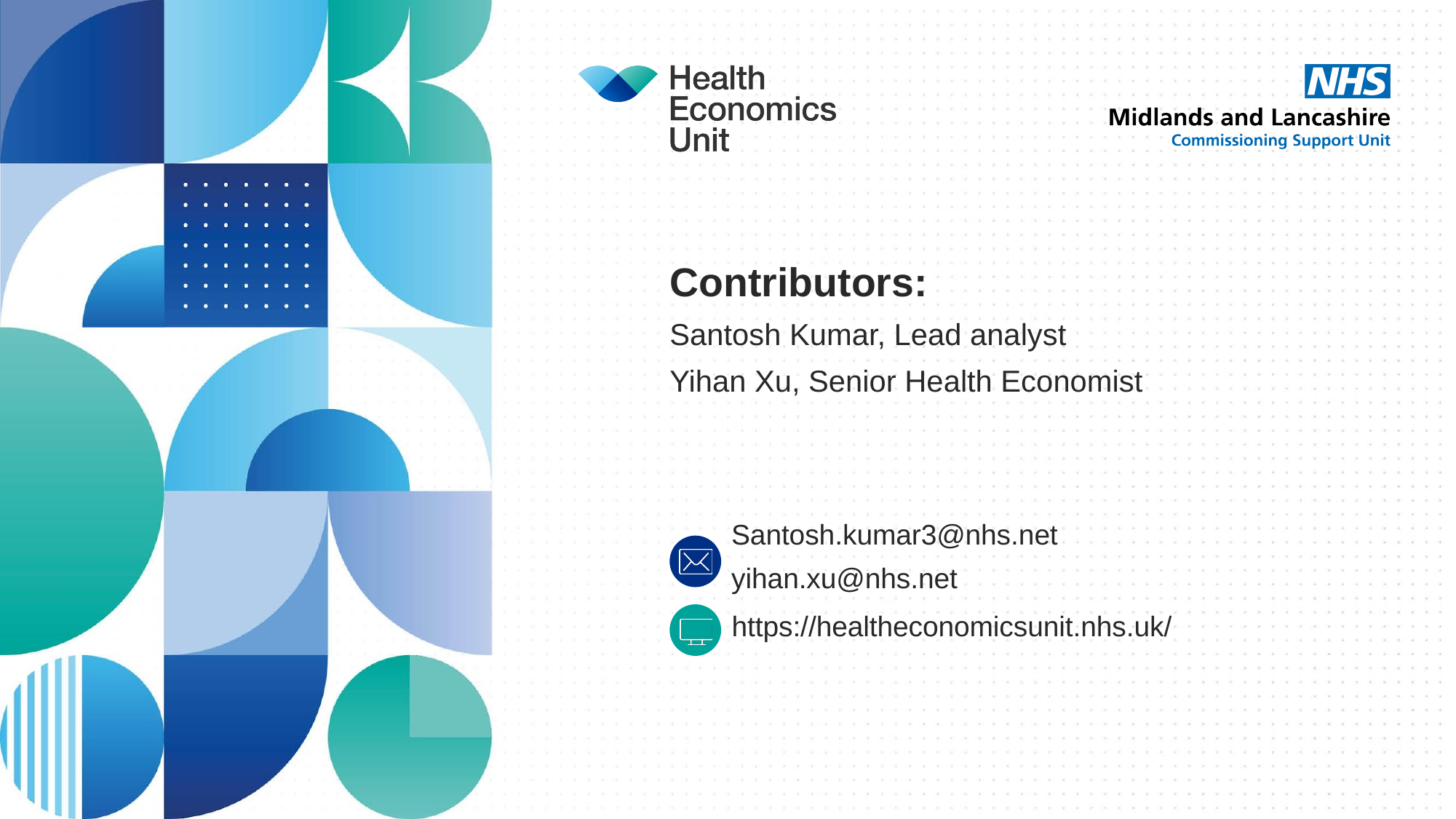

Contributors:
Santosh Kumar, Lead analyst
Yihan Xu, Senior Health Economist
Santosh.kumar3@nhs.net
yihan.xu@nhs.net
https://healtheconomicsunit.nhs.uk/